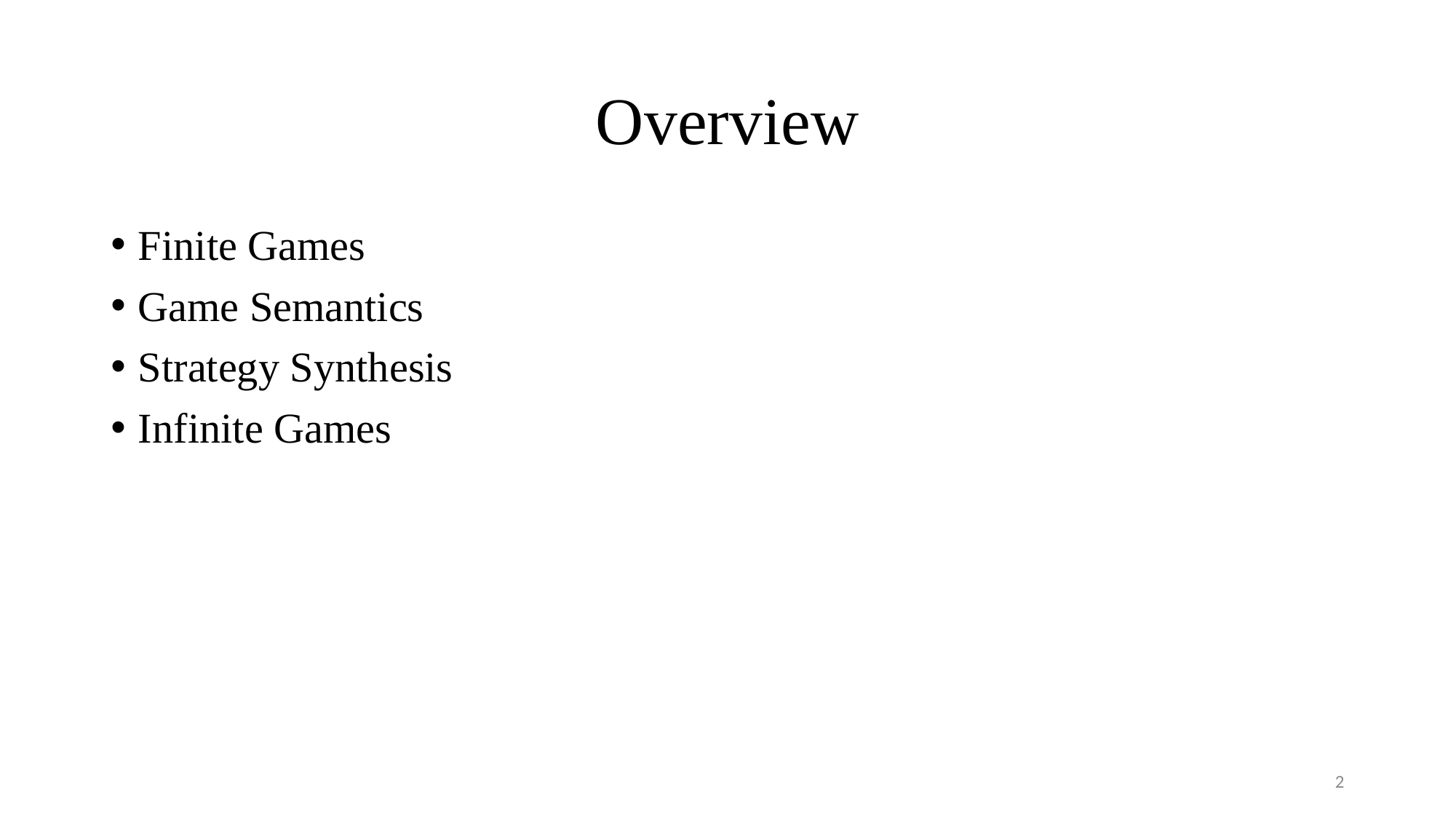

# Overview
Finite Games
Game Semantics
Strategy Synthesis
Infinite Games
2